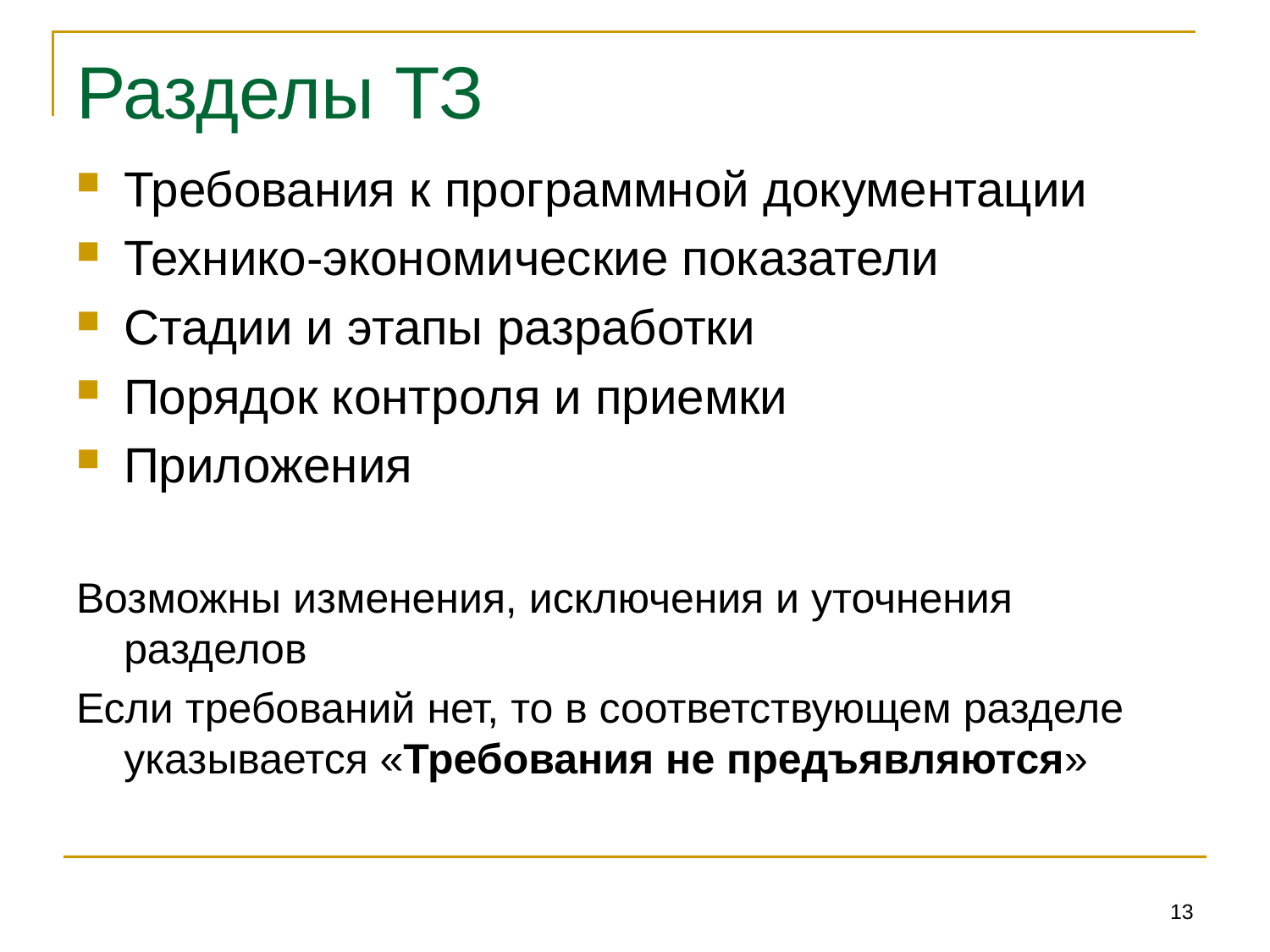

# Разделы ТЗ
Требования к программной документации
Технико-экономические показатели
Стадии и этапы разработки
Порядок контроля и приемки
Приложения

Возможны изменения, исключения и уточнения разделов
Если требований нет, то в соответствующем разделе указывается «Требования не предъявляются»
13